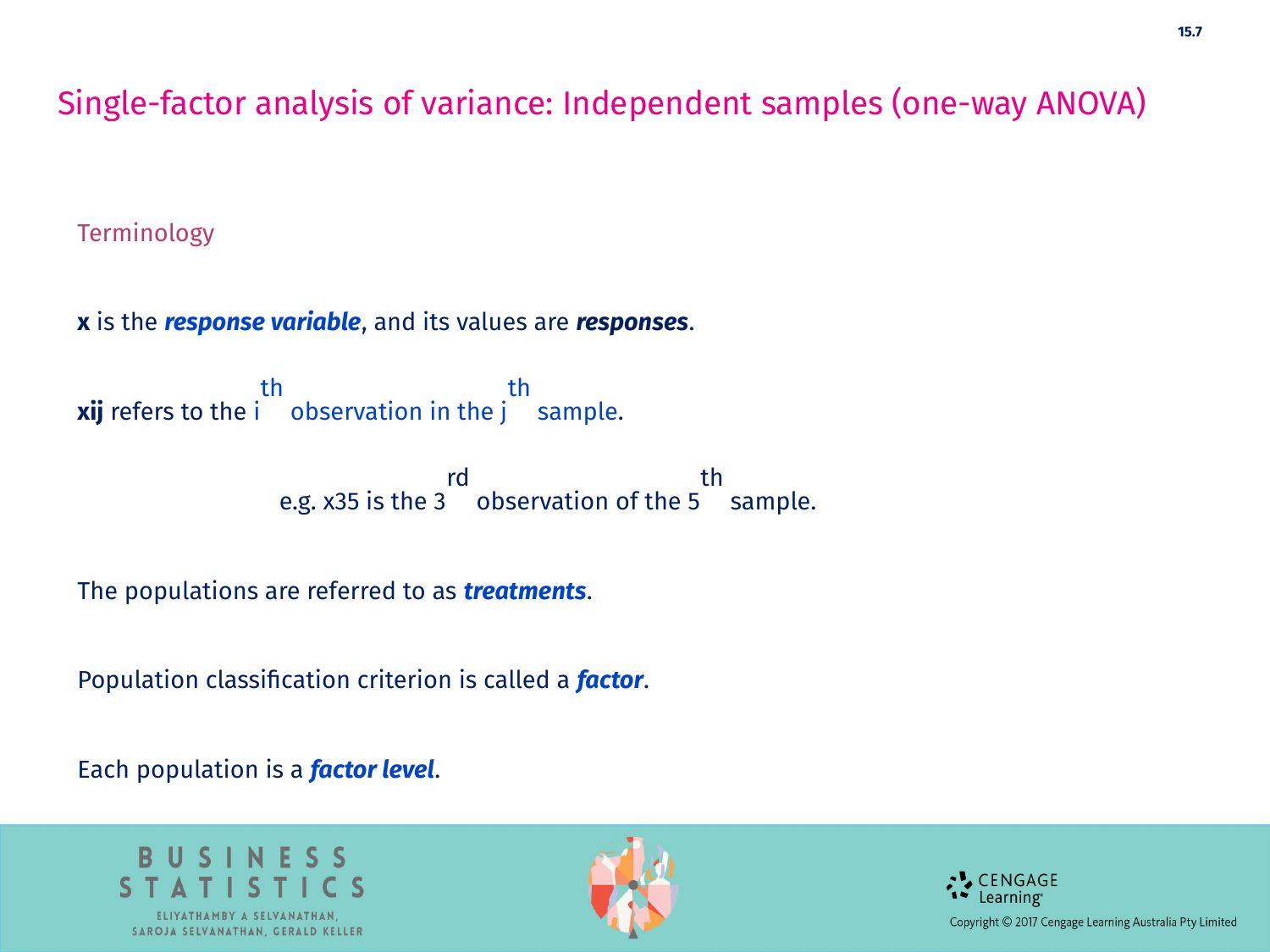

15.7
Single-factor analysis of variance: Independent samples (one-way ANOVA)
Terminology
x is the response variable, and its values are responses.
xij refers to the ith observation in the jth sample.
		e.g. x35 is the 3rd observation of the 5th sample.
The populations are referred to as treatments.
Population classification criterion is called a factor.
Each population is a factor level.